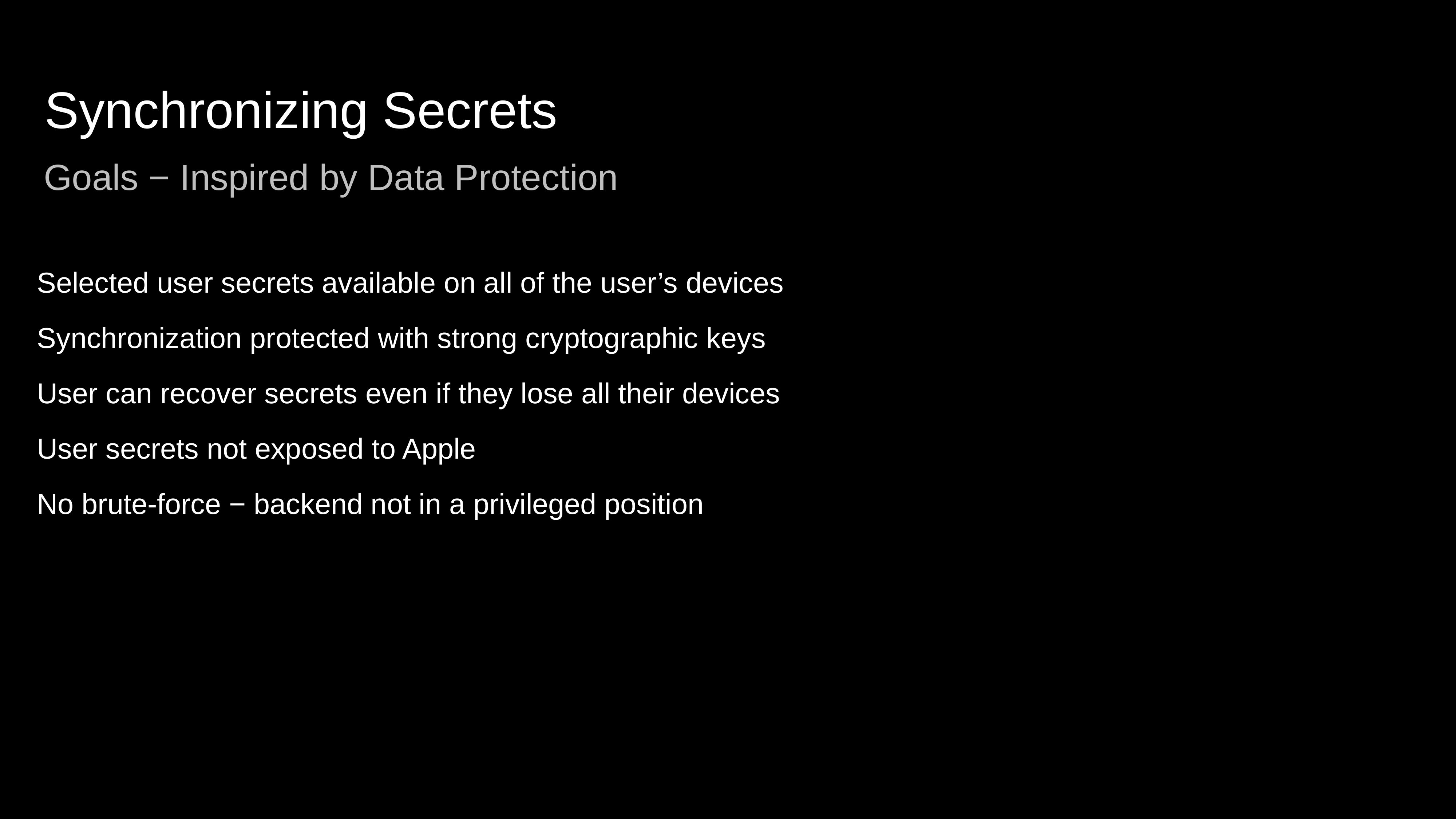

Synchronizing Secrets
Goals − Inspired by Data Protection
Selected user secrets available on all of the user’s devices
Synchronization protected with strong cryptographic keys
User can recover secrets even if they lose all their devices
User secrets not exposed to Apple
No brute-force − backend not in a privileged position